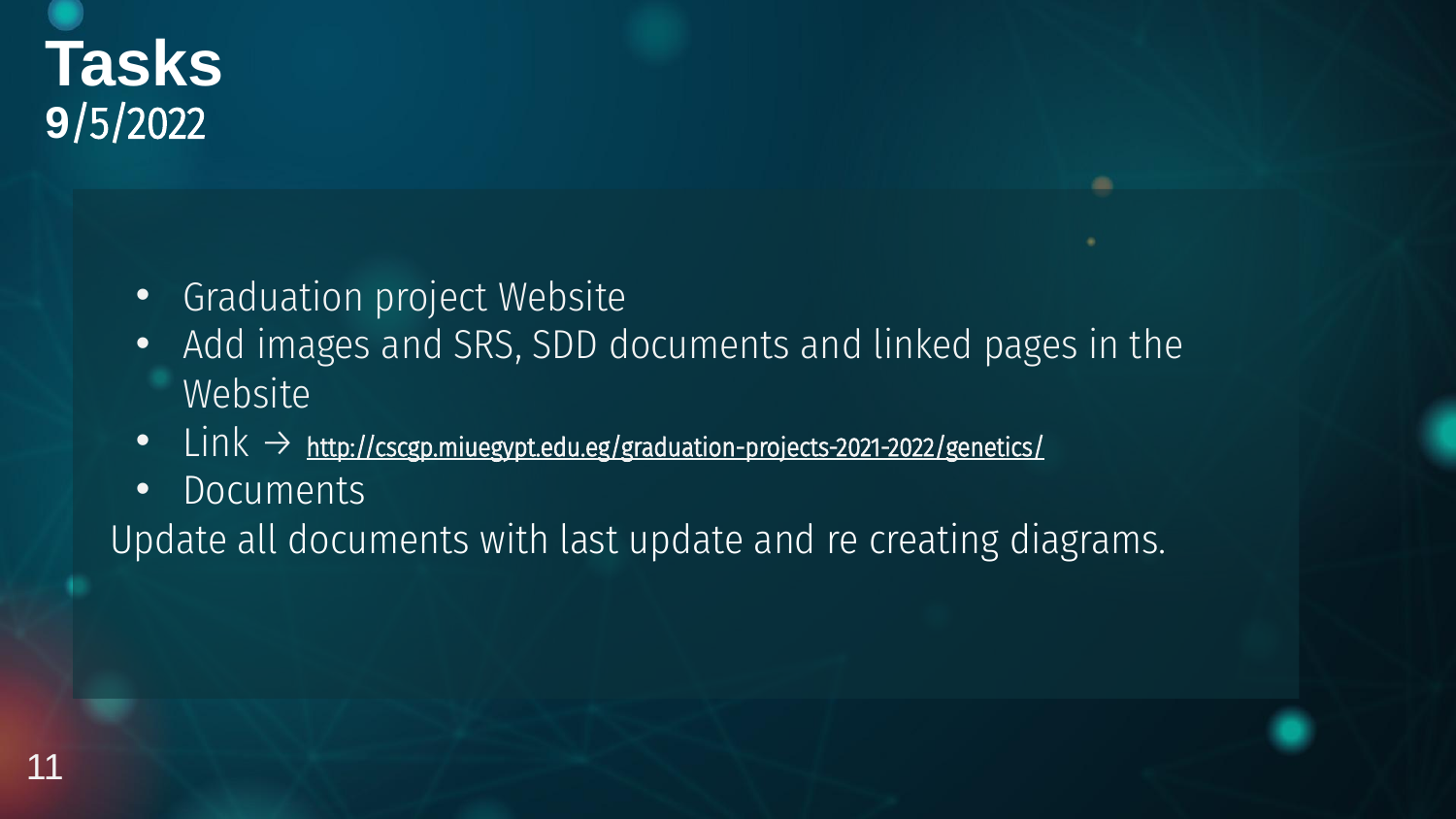

Tasks
9/5/2022

Graduation project Website
Add images and SRS, SDD documents and linked pages in the Website
Link → http://cscgp.miuegypt.edu.eg/graduation-projects-2021-2022/genetics/
Documents
Update all documents with last update and re creating diagrams.

11